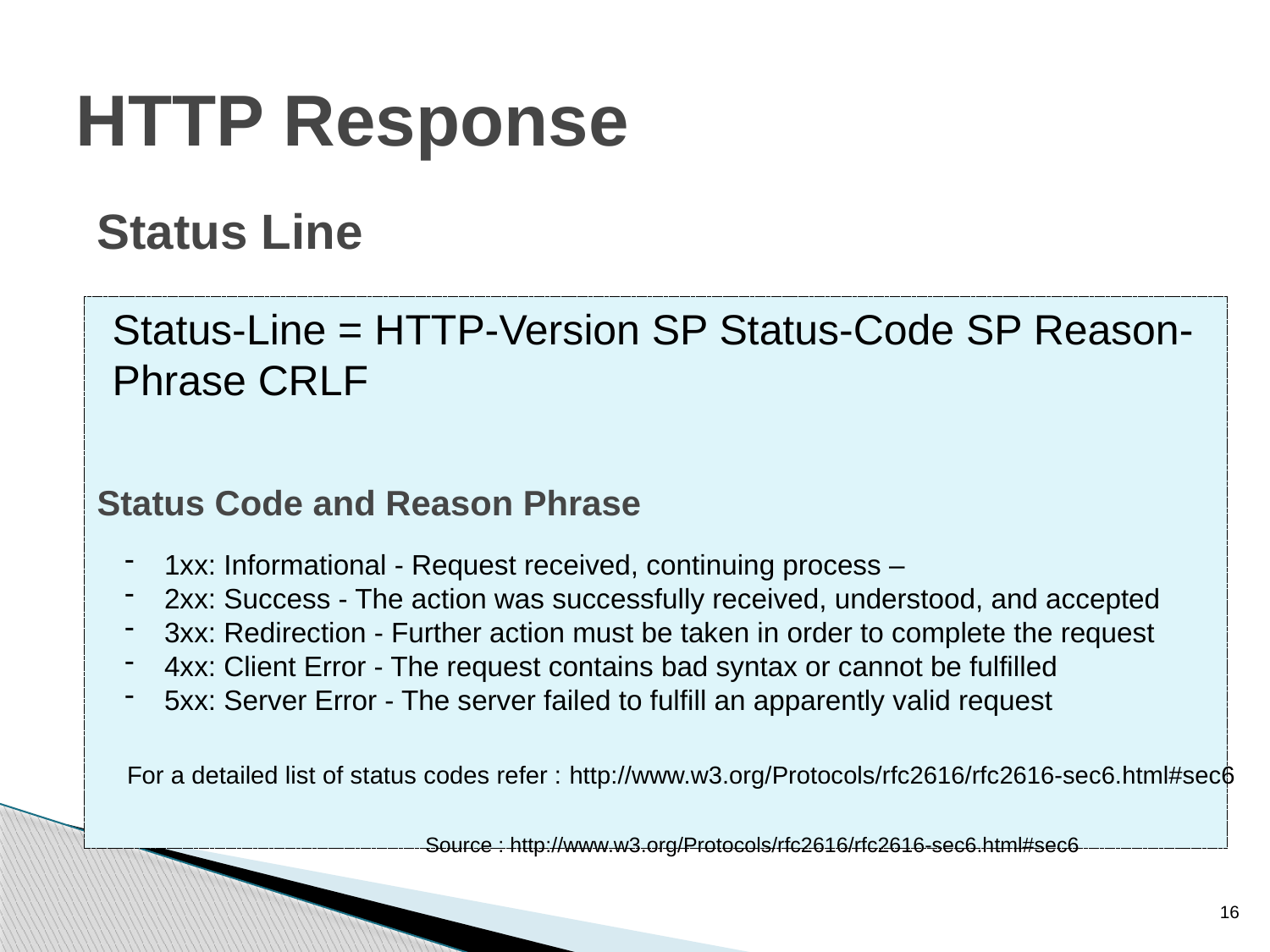

# HTTP Response
Status Line
Status-Line = HTTP-Version SP Status-Code SP Reason-Phrase CRLF
Status Code and Reason Phrase
1xx: Informational - Request received, continuing process –
2xx: Success - The action was successfully received, understood, and accepted
3xx: Redirection - Further action must be taken in order to complete the request
4xx: Client Error - The request contains bad syntax or cannot be fulfilled
5xx: Server Error - The server failed to fulfill an apparently valid request
For a detailed list of status codes refer : http://www.w3.org/Protocols/rfc2616/rfc2616-sec6.html#sec6
Source : http://www.w3.org/Protocols/rfc2616/rfc2616-sec6.html#sec6
16